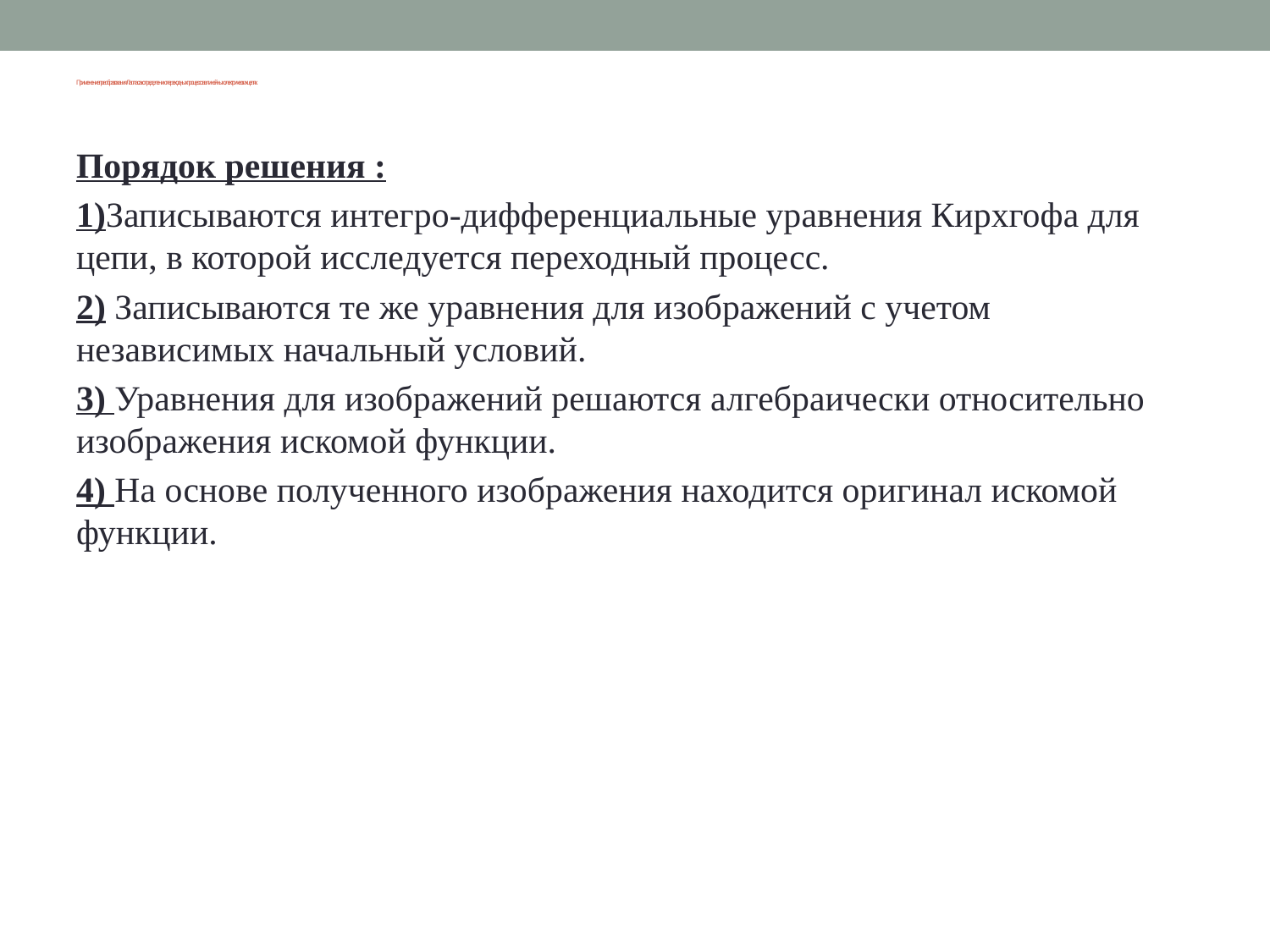

# Применение преобразования Лапласа к определению переходных процессов в линейных электрических цепях.
Порядок решения :
1)Записываются интегро-дифференциальные уравнения Кирхгофа для цепи, в которой исследуется переходный процесс.
2) Записываются те же уравнения для изображений с учетом независимых начальный условий.
3) Уравнения для изображений решаются алгебраически относительно изображения искомой функции.
4) На основе полученного изображения находится оригинал искомой функции.